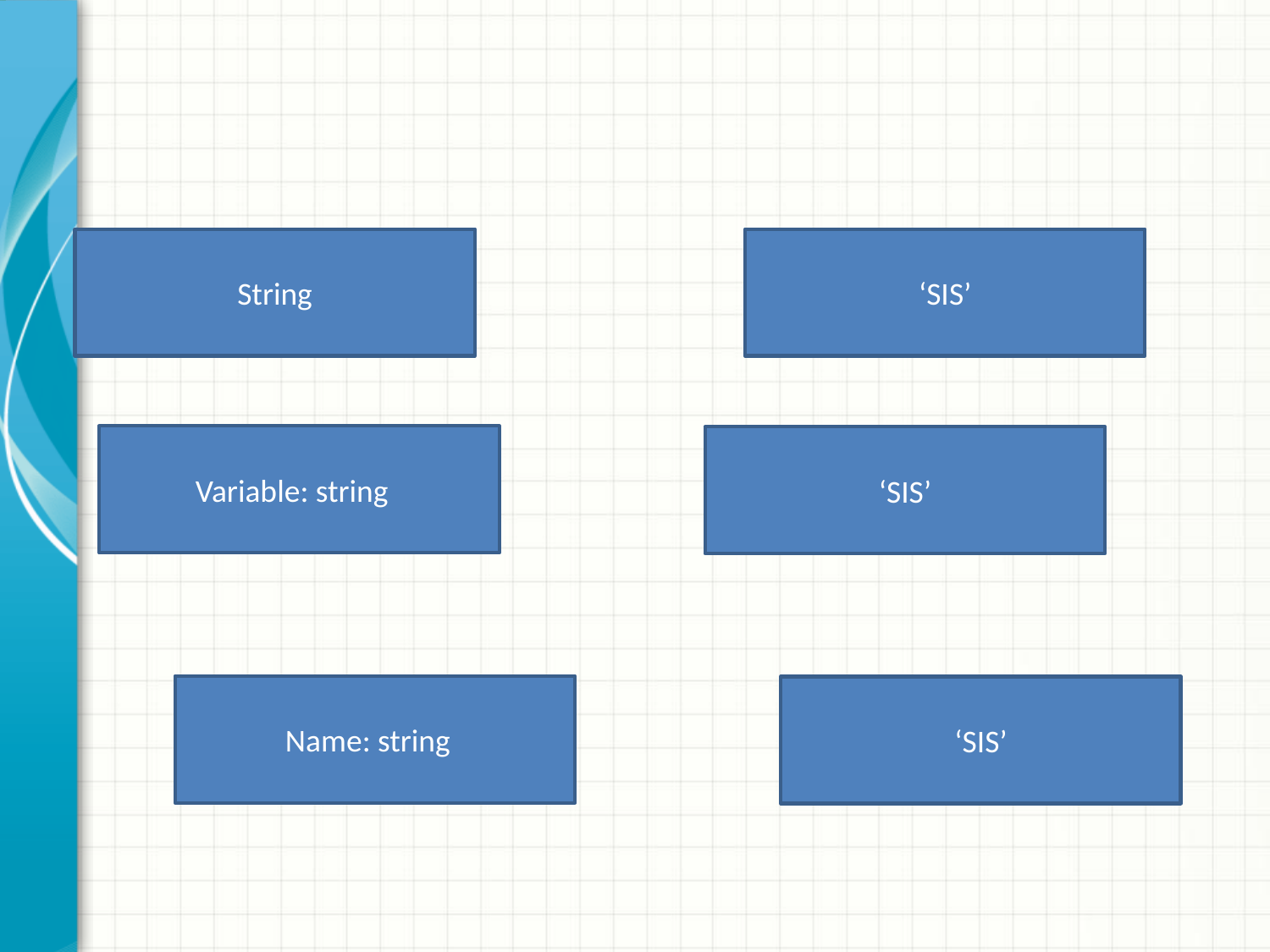

#
String
‘SIS’
Variable: string
‘SIS’
Name: string
‘SIS’